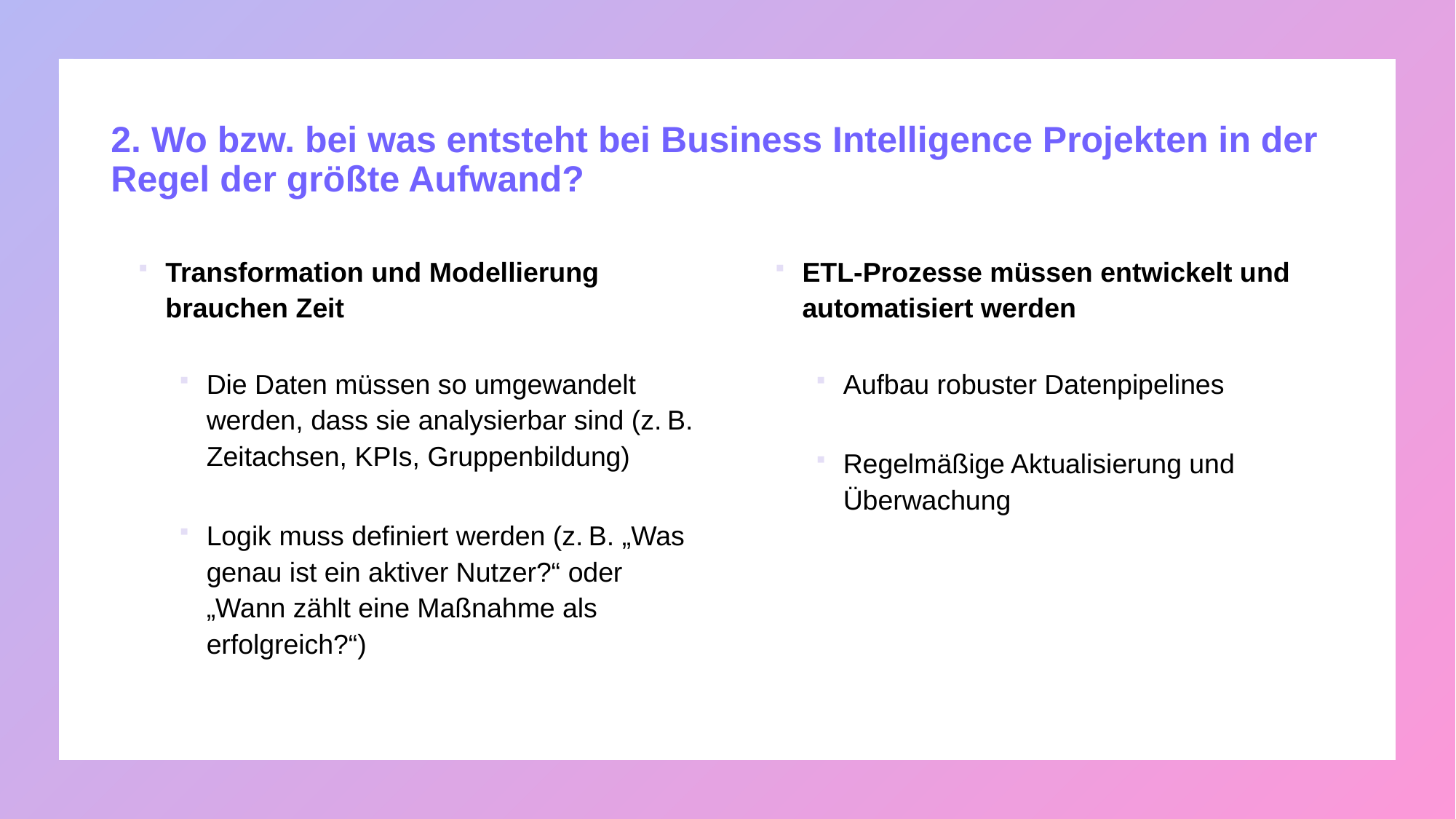

# 2. Wo bzw. bei was entsteht bei Business Intelligence Projekten in der Regel der größte Aufwand?
Transformation und Modellierung brauchen Zeit
Die Daten müssen so umgewandelt werden, dass sie analysierbar sind (z. B. Zeitachsen, KPIs, Gruppenbildung)
Logik muss definiert werden (z. B. „Was genau ist ein aktiver Nutzer?“ oder „Wann zählt eine Maßnahme als erfolgreich?“)

ETL-Prozesse müssen entwickelt und automatisiert werden
Aufbau robuster Datenpipelines
Regelmäßige Aktualisierung und Überwachung